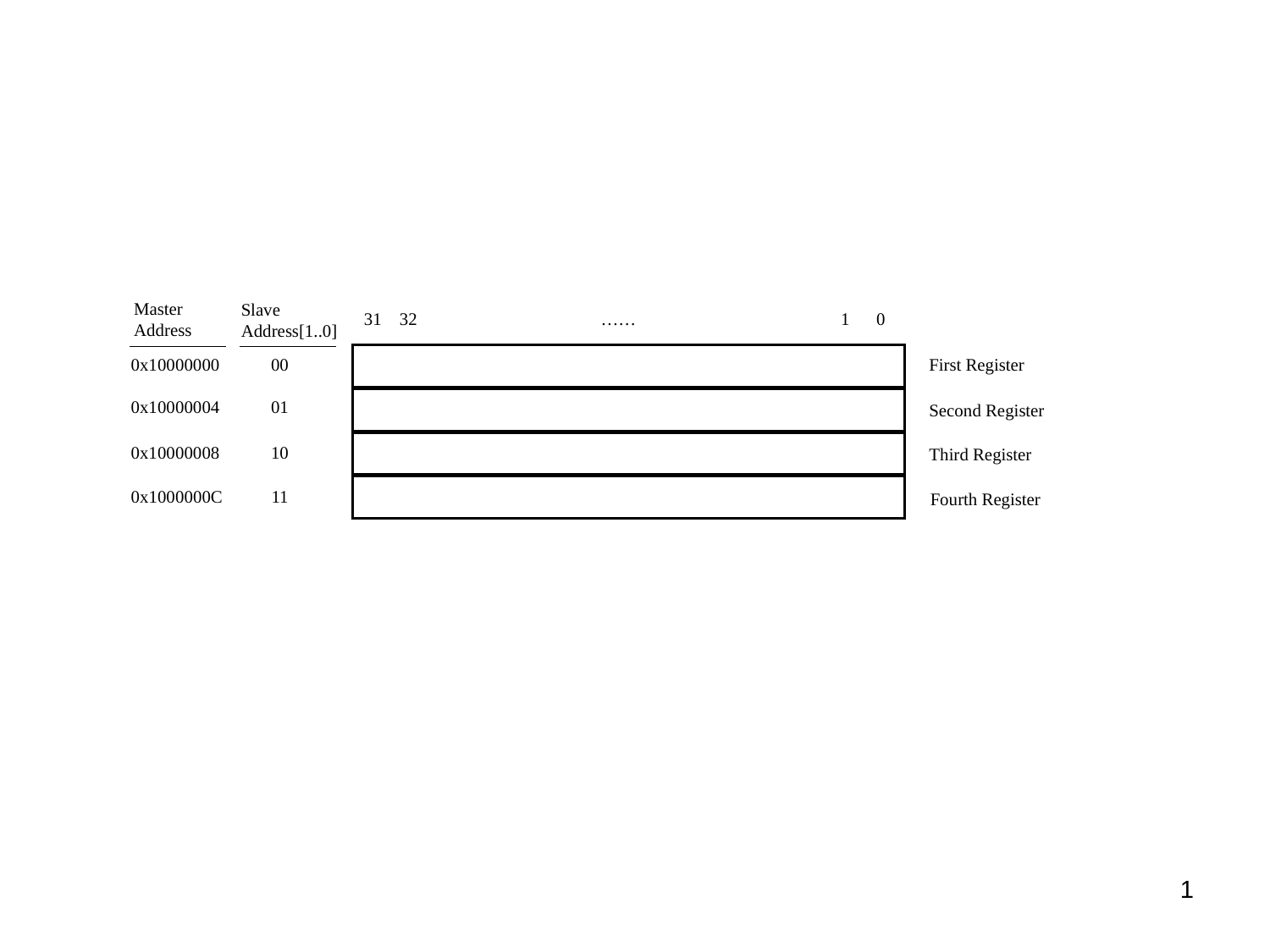

Master
Address
Slave
Address[1..0]
31    32
                 ……
         1      0

0x10000000
00
First Register

0x10000004
01
Second Register

0x10000008
10
Third Register

0x1000000C
11
Fourth Register
1